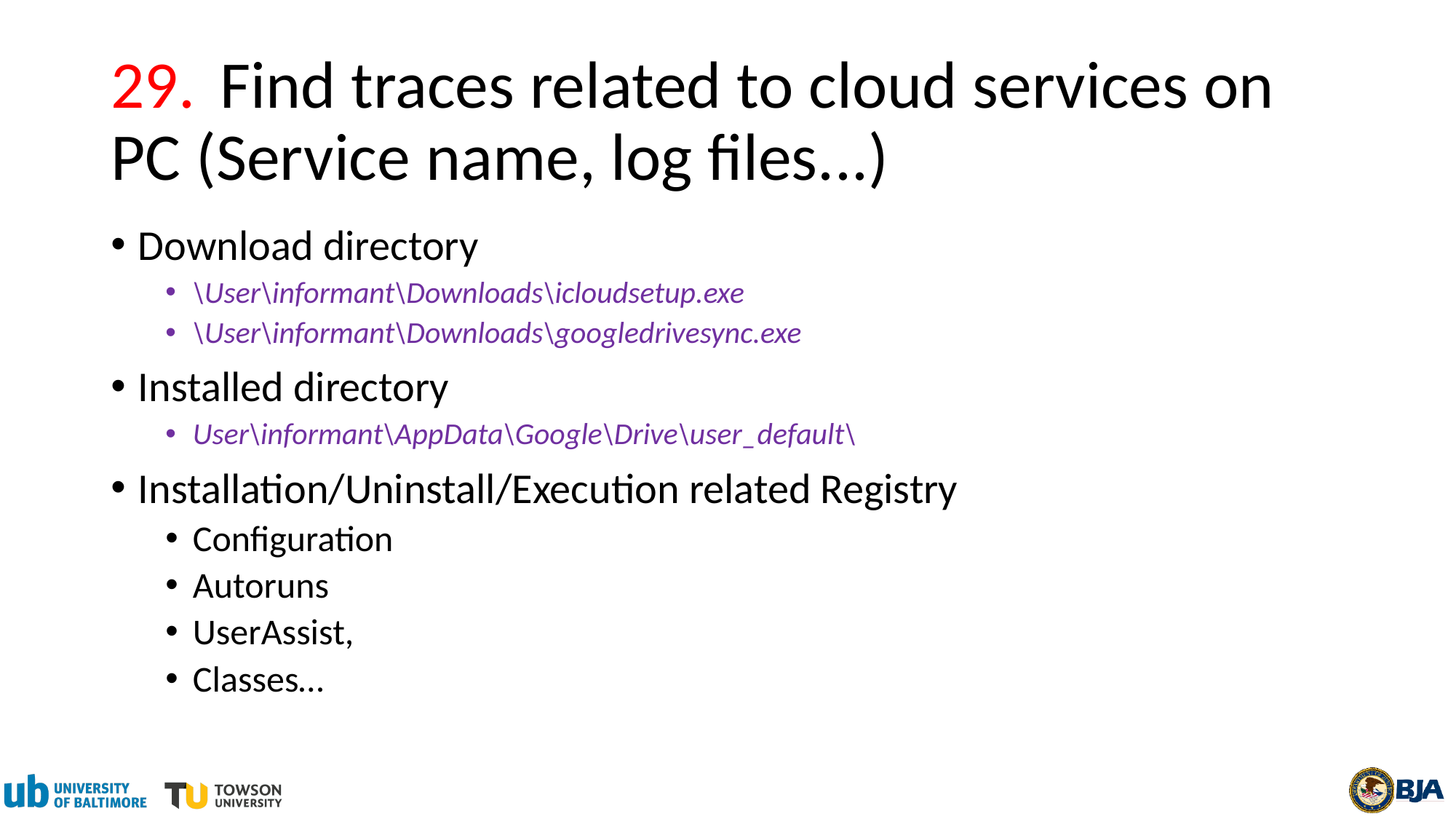

# 29.	Find traces related to cloud services on PC (Service name, log files...)
Download directory
\User\informant\Downloads\icloudsetup.exe
\User\informant\Downloads\googledrivesync.exe
Installed directory
User\informant\AppData\Google\Drive\user_default\
Installation/Uninstall/Execution related Registry
Configuration
Autoruns
UserAssist,
Classes…